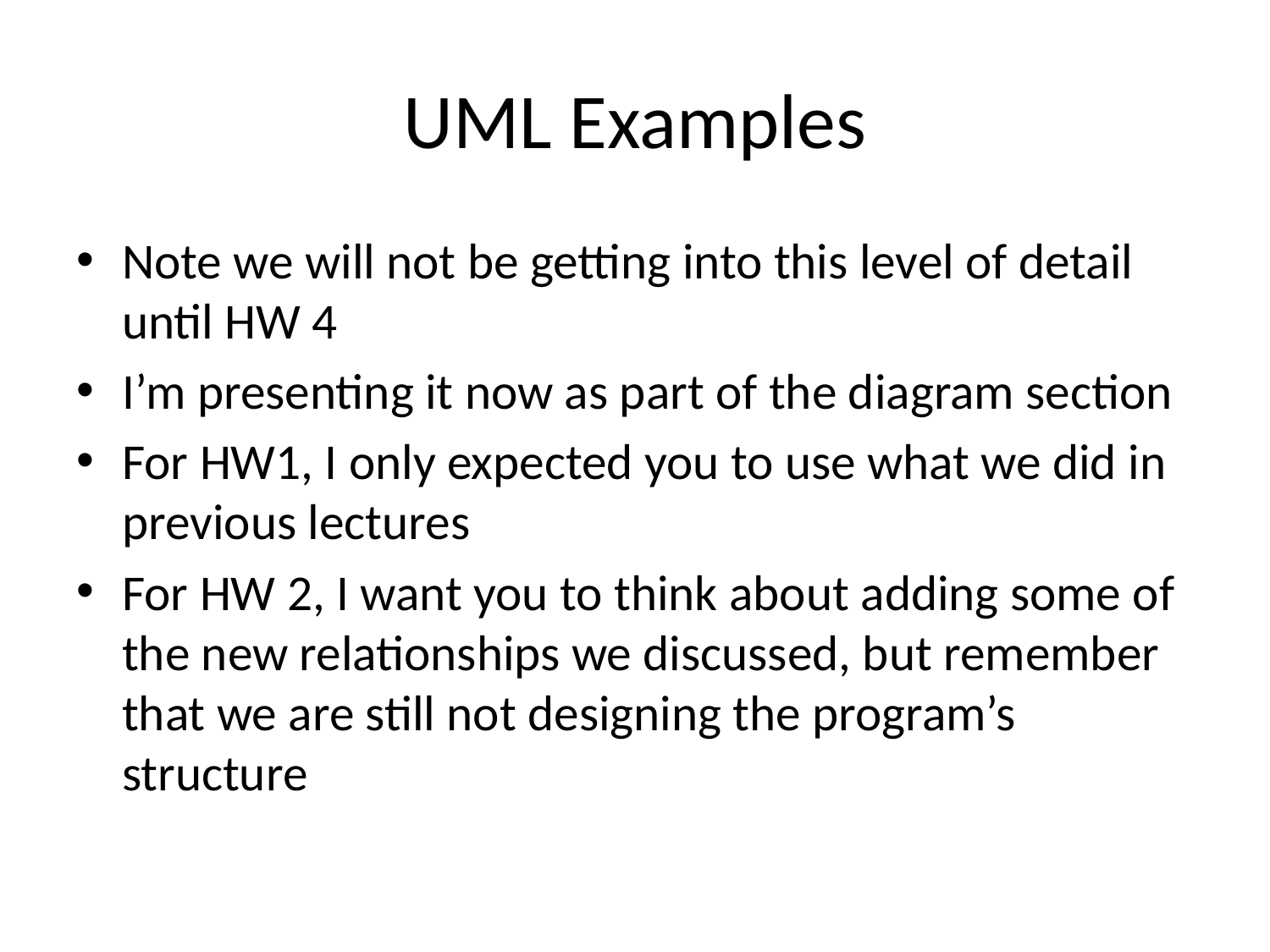

# UML Examples
Note we will not be getting into this level of detail until HW 4
I’m presenting it now as part of the diagram section
For HW1, I only expected you to use what we did in previous lectures
For HW 2, I want you to think about adding some of the new relationships we discussed, but remember that we are still not designing the program’s structure